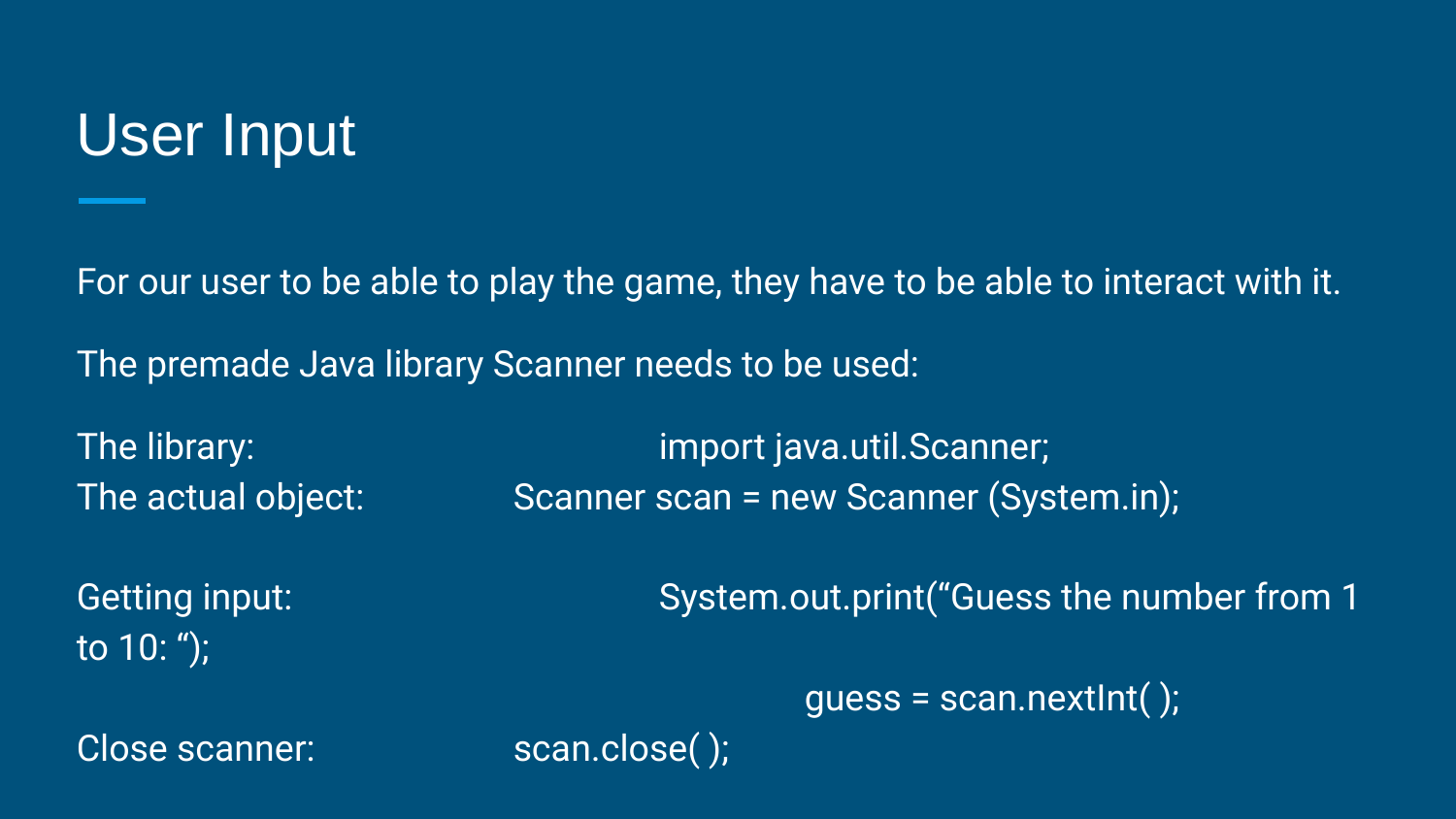

# User Input
For our user to be able to play the game, they have to be able to interact with it.
The premade Java library Scanner needs to be used:
The library:			import java.util.Scanner;
The actual object:		Scanner scan = new Scanner (System.in);

Getting input:			System.out.print(“Guess the number from 1 to 10: “);
					guess = scan.nextInt( );
Close scanner:		scan.close( );